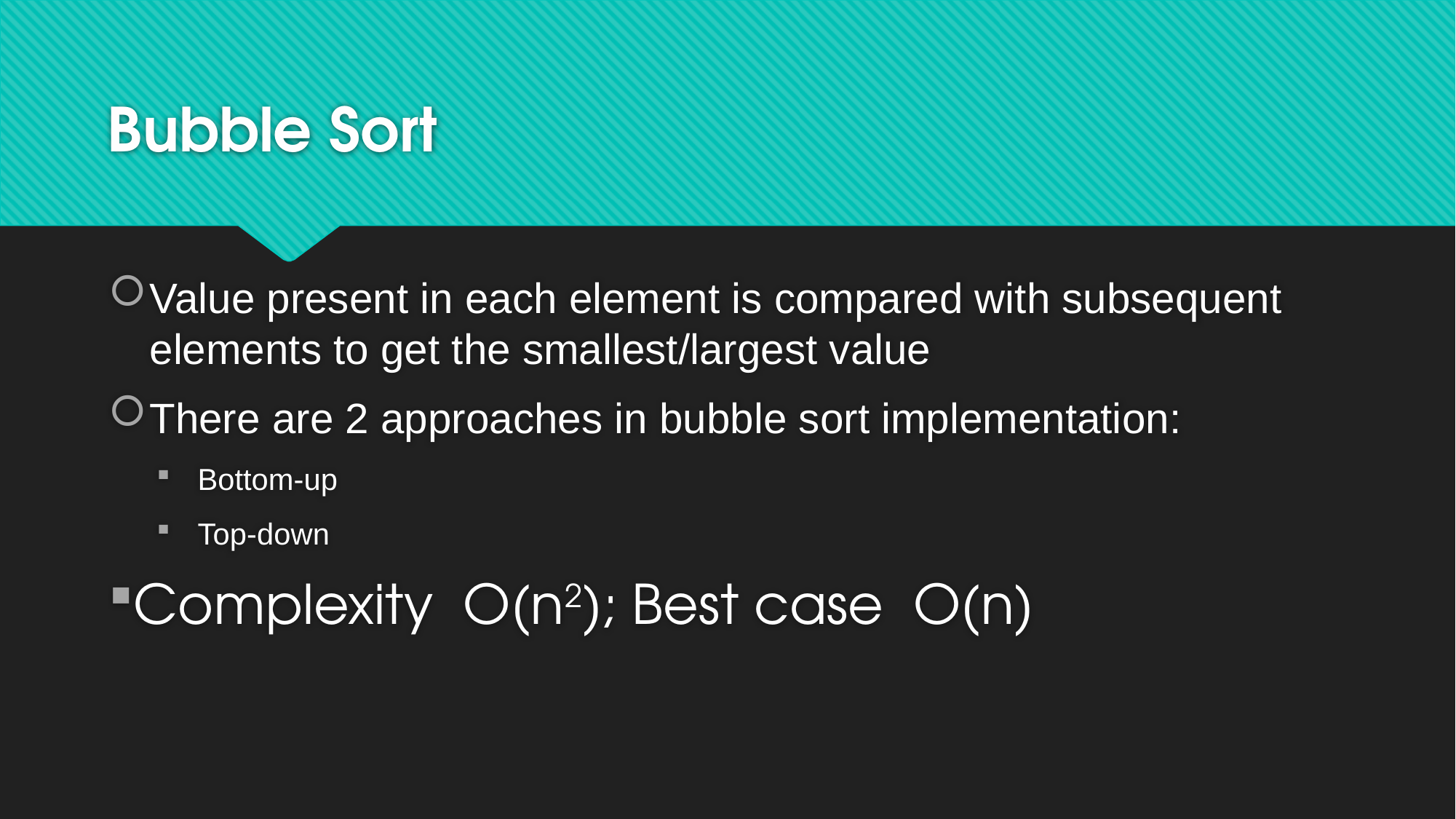

# Bubble Sort
Value present in each element is compared with subsequent elements to get the smallest/largest value
There are 2 approaches in bubble sort implementation:
Bottom-up
Top-down
Complexity  O(n2); Best case  O(n)